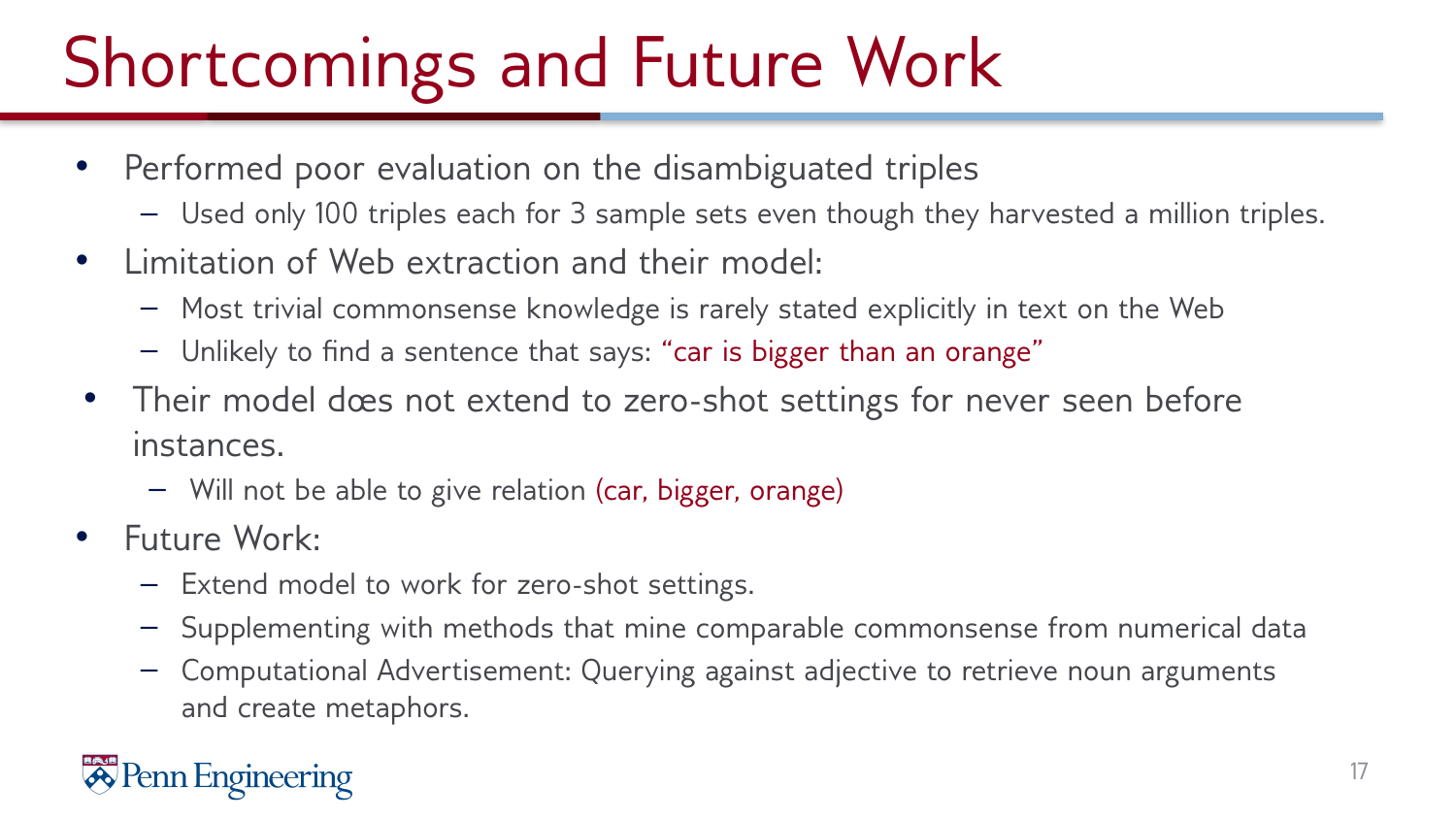

# Shortcomings and Future Work
Performed poor evaluation on the disambiguated triples
Used only 100 triples each for 3 sample sets even though they harvested a million triples.
Limitation of Web extraction and their model:
Most trivial commonsense knowledge is rarely stated explicitly in text on the Web
Unlikely to find a sentence that says: “car is bigger than an orange”
Their model does not extend to zero-shot settings for never seen before instances.
Will not be able to give relation (car, bigger, orange)
Future Work:
Extend model to work for zero-shot settings.
Supplementing with methods that mine comparable commonsense from numerical data
Computational Advertisement: Querying against adjective to retrieve noun arguments and create metaphors.
17